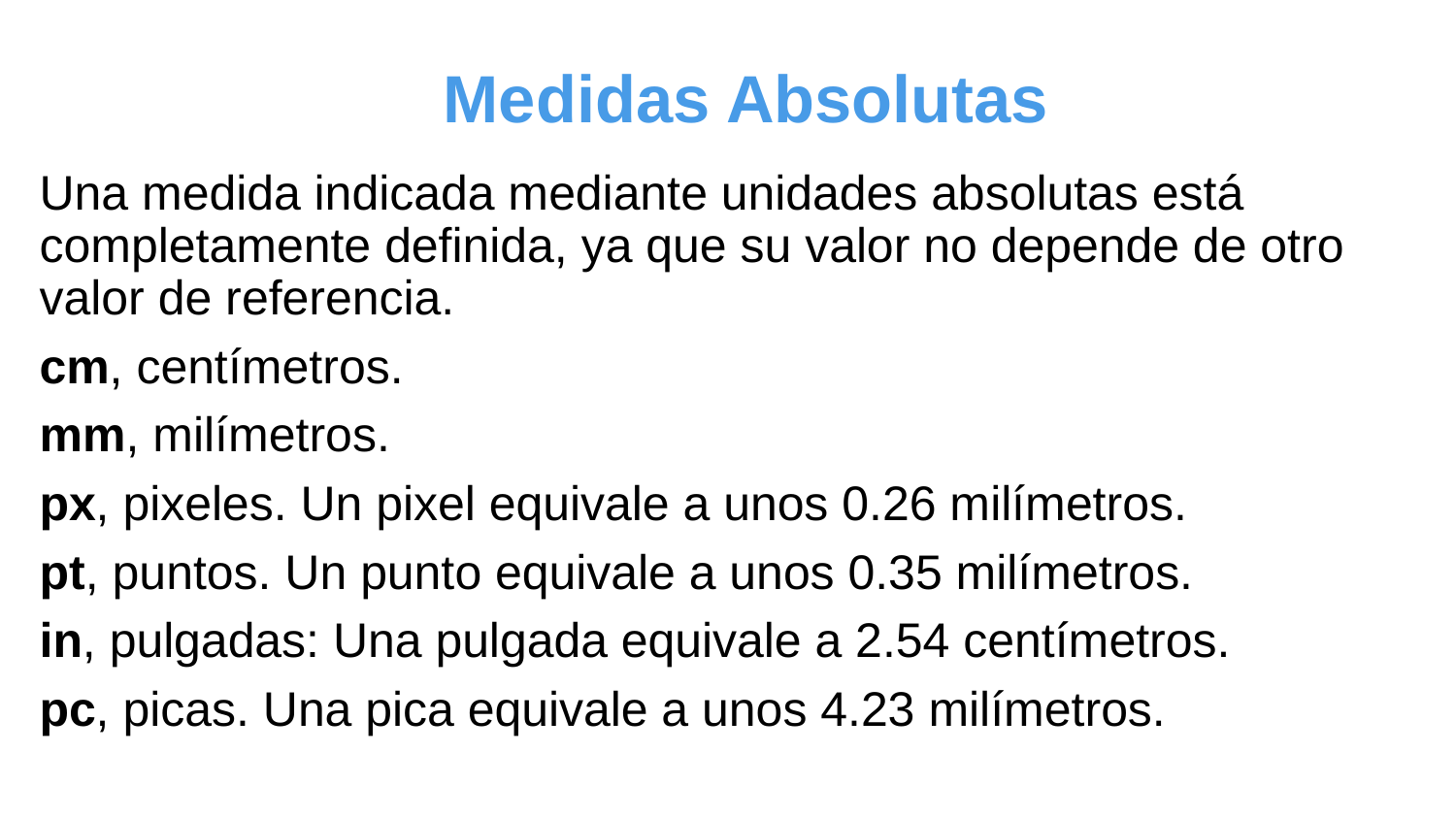

Medidas Absolutas
Una medida indicada mediante unidades absolutas está completamente definida, ya que su valor no depende de otro valor de referencia.
cm, centímetros.
mm, milímetros.
px, pixeles. Un pixel equivale a unos 0.26 milímetros.
pt, puntos. Un punto equivale a unos 0.35 milímetros.
in, pulgadas: Una pulgada equivale a 2.54 centímetros.
pc, picas. Una pica equivale a unos 4.23 milímetros.